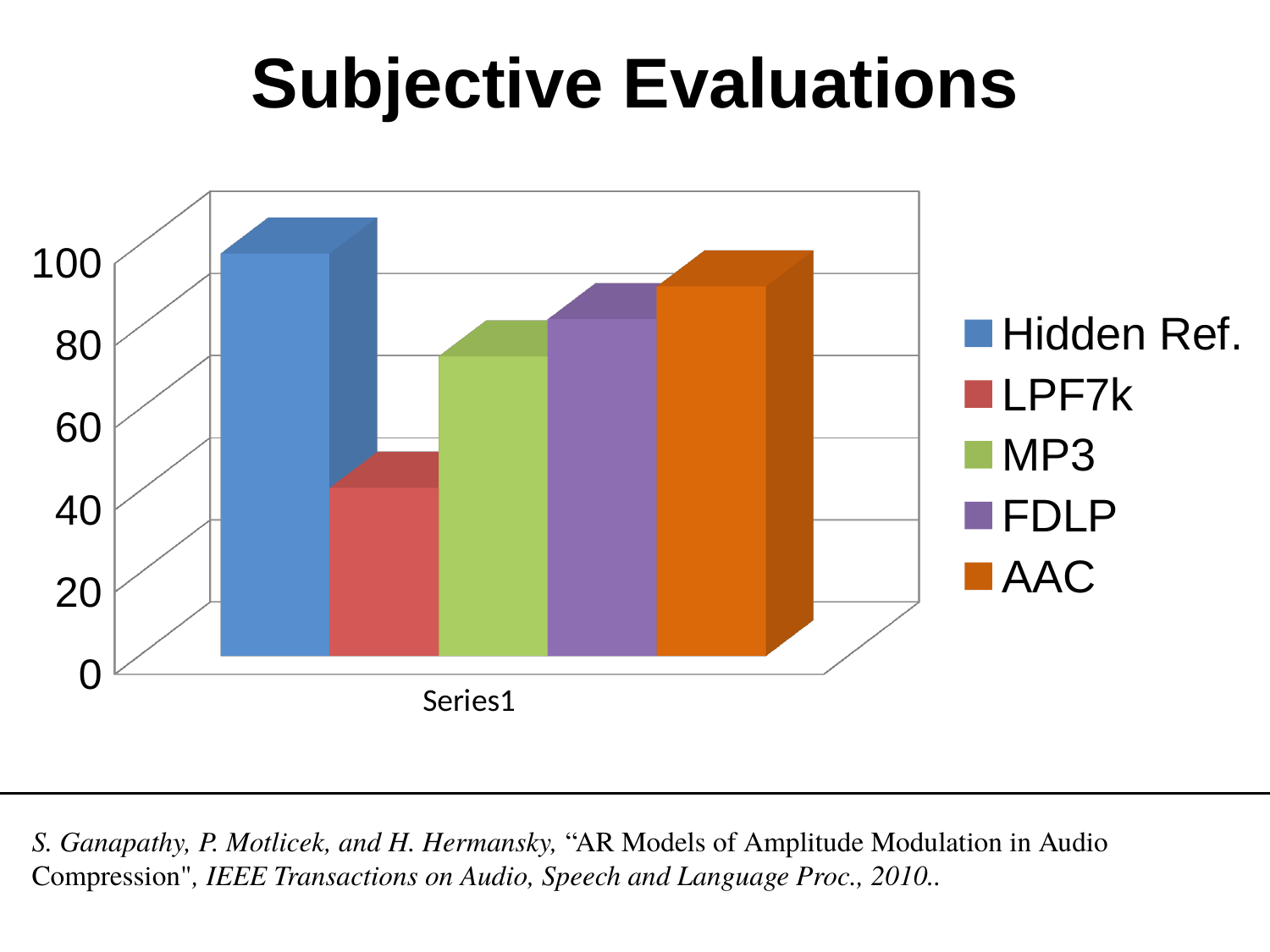

# Subjective Evaluations

[unsupported chart]

S. Ganapathy, P. Motlicek, and H. Hermansky, “AR Models of Amplitude Modulation in Audio Compression", IEEE Transactions on Audio, Speech and Language Proc., 2010..